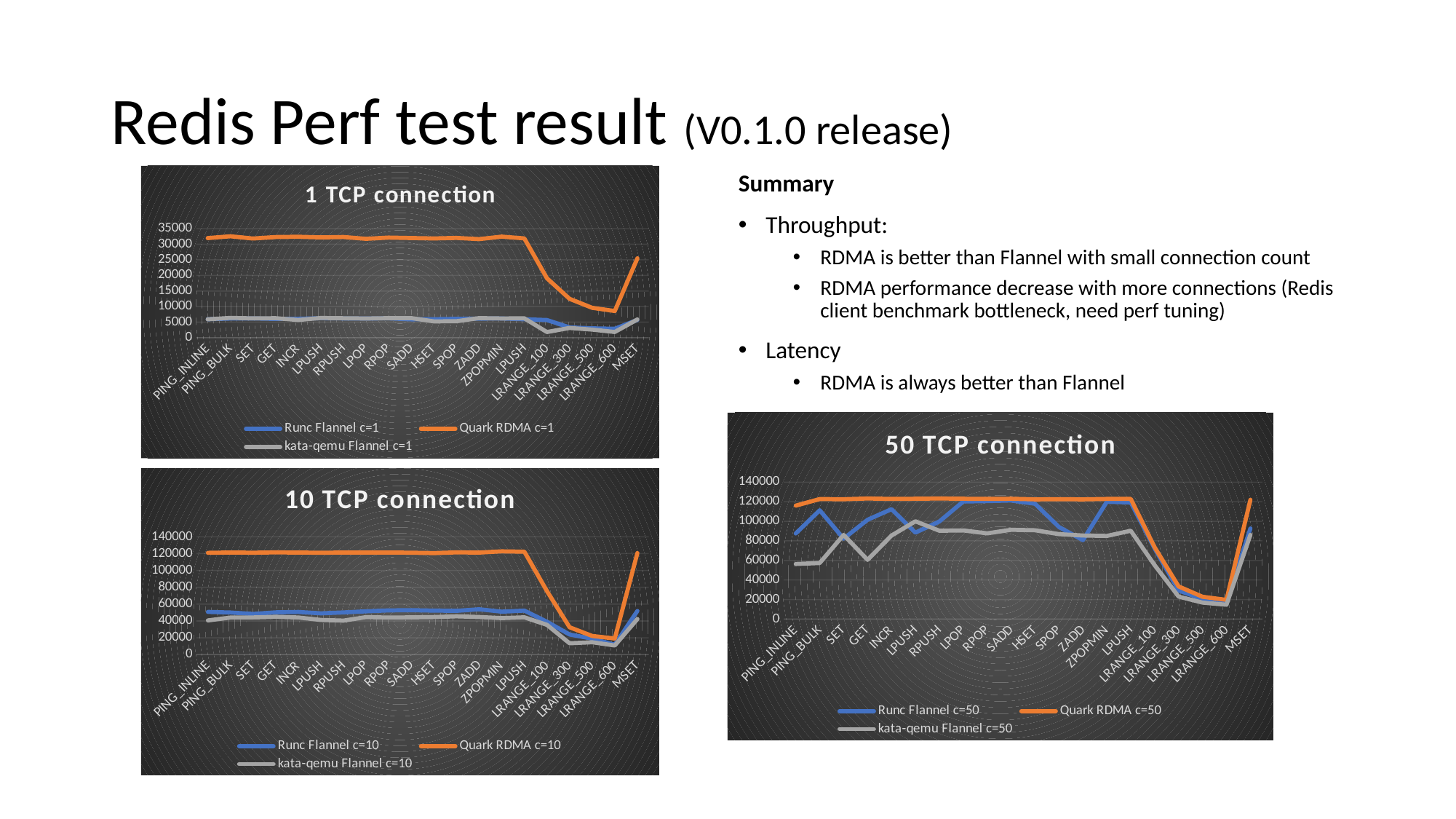

# Redis Perf test result (V0.1.0 release)

### Chart: 1 TCP connection

| Category | Runc Flannel c=1 | Quark RDMA c=1 | kata-qemu Flannel c=1 |
|---|---|---|---|
| PING_INLINE | 5935.77 | 31969.31 | 5911.56 |
| PING_BULK | 6139.11 | 32552.08 | 6362.54 |
| SET | 6191.18 | 31836.99 | 6217.36 |
| GET | 6029.18 | 32310.18 | 6264.49 |
| INCR | 6077.55 | 32393.91 | 5683.76 |
| LPUSH | 6264.09 | 32195.75 | 6343.17 |
| RPUSH | 6190.8 | 32320.62 | 6258.61 |
| LPOP | 6166.75 | 31735.96 | 6172.08 |
| RPOP | 6208.48 | 32144.0 | 6284.96 |
| SADD | 5888.59 | 31989.76 | 6292.08 |
| HSET | 5935.07 | 31857.28 | 5246.04 |
| SPOP | 6060.97 | 32030.75 | 5282.34 |
| ZADD | 6111.35 | 31635.56 | 6288.52 |
| ZPOPMIN | 6170.94 | 32435.94 | 6187.35 |
| LPUSH | 5918.21 | 31877.59 | 6220.45 |
| LRANGE_100 | 5668.61 | 19094.9 | 1822.62 |
| LRANGE_300 | 3317.08 | 12506.25 | 3143.07 |
| LRANGE_500 | 3011.05 | 9604.3 | 2603.96 |
| LRANGE_600 | 2880.52 | 8580.74 | 1843.25 |
| MSET | 5696.38 | 25477.71 | 5870.27 |
Summary
Throughput:
RDMA is better than Flannel with small connection count
RDMA performance decrease with more connections (Redis client benchmark bottleneck, need perf tuning)
Latency
RDMA is always better than Flannel

### Chart: 50 TCP connection

| Category | Runc Flannel c=50 | Quark RDMA c=50 | kata-qemu Flannel c=50 |
|---|---|---|---|
| PING_INLINE | 87565.68 | 116009.28 | 56401.58 |
| PING_BULK | 111234.7 | 122699.39 | 57339.45 |
| SET | 82236.84 | 122549.02 | 86058.52 |
| GET | 101522.84 | 123304.56 | 60606.06 |
| INCR | 112359.55 | 122850.12 | 85397.09 |
| LPUSH | 88417.33 | 123001.23 | 100000.0 |
| RPUSH | 99800.4 | 123304.56 | 90334.23 |
| LPOP | 120192.3 | 123001.23 | 90661.83 |
| RPOP | 120627.27 | 122850.12 | 87642.41 |
| SADD | 121212.12 | 123001.23 | 91324.2 |
| HSET | 117924.53 | 122399.02 | 90826.52 |
| SPOP | 94161.95 | 122549.02 | 86880.97 |
| ZADD | 80710.25 | 122399.02 | 85470.09 |
| ZPOPMIN | 119904.08 | 122850.12 | 85034.02 |
| LPUSH | 119189.52 | 122850.12 | 90334.23 |
| LRANGE_100 | 72098.05 | 73367.57 | 55126.79 |
| LRANGE_300 | 29214.14 | 33400.13 | 23020.26 |
| LRANGE_500 | 20449.9 | 22836.26 | 16837.85 |
| LRANGE_600 | 17831.67 | 19669.55 | 14712.37 |
| MSET | 92678.41 | 121951.22 | 86132.64 |

### Chart: 10 TCP connection

| Category | Runc Flannel c=10 | Quark RDMA c=10 | kata-qemu Flannel c=10 |
|---|---|---|---|
| PING_INLINE | 50761.42 | 120918.98 | 40666.94 |
| PING_BULK | 50050.05 | 121359.23 | 44111.16 |
| SET | 48379.3 | 121065.38 | 44189.13 |
| GET | 50276.52 | 121506.68 | 44943.82 |
| INCR | 50735.67 | 121212.12 | 44150.11 |
| LPUSH | 49067.71 | 121065.38 | 41254.12 |
| RPUSH | 50175.61 | 121212.12 | 40453.08 |
| LPOP | 51493.3 | 121212.12 | 44583.15 |
| RPOP | 52548.61 | 121359.23 | 44033.47 |
| SADD | 52798.31 | 121065.38 | 44306.6 |
| HSET | 52328.62 | 120627.27 | 44642.86 |
| SPOP | 52056.22 | 121506.68 | 45558.09 |
| ZADD | 53908.36 | 121212.12 | 44722.72 |
| ZPOPMIN | 51072.52 | 122699.39 | 43440.48 |
| LPUSH | 52301.26 | 122249.38 | 44326.24 |
| LRANGE_100 | 39108.33 | 75471.7 | 35373.19 |
| LRANGE_300 | 23849.27 | 32509.75 | 13473.46 |
| LRANGE_500 | 18957.35 | 22192.63 | 14679.98 |
| LRANGE_600 | 11706.86 | 19138.76 | 10860.12 |
| MSET | 51894.13 | 120627.27 | 42319.09 |